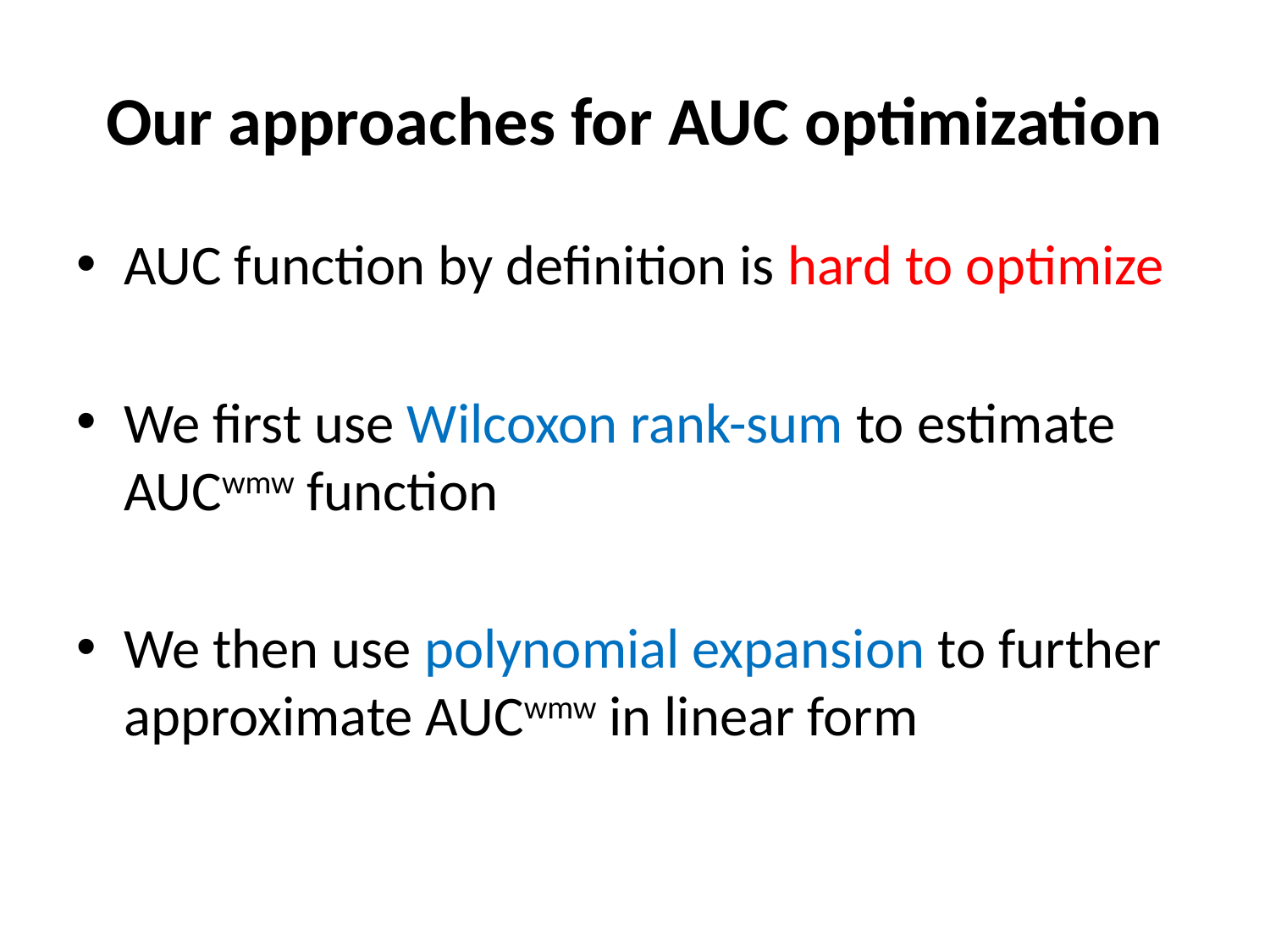

# Our approaches for AUC optimization
AUC function by definition is hard to optimize

We first use Wilcoxon rank-sum to estimate AUCwmw function

We then use polynomial expansion to further approximate AUCwmw in linear form